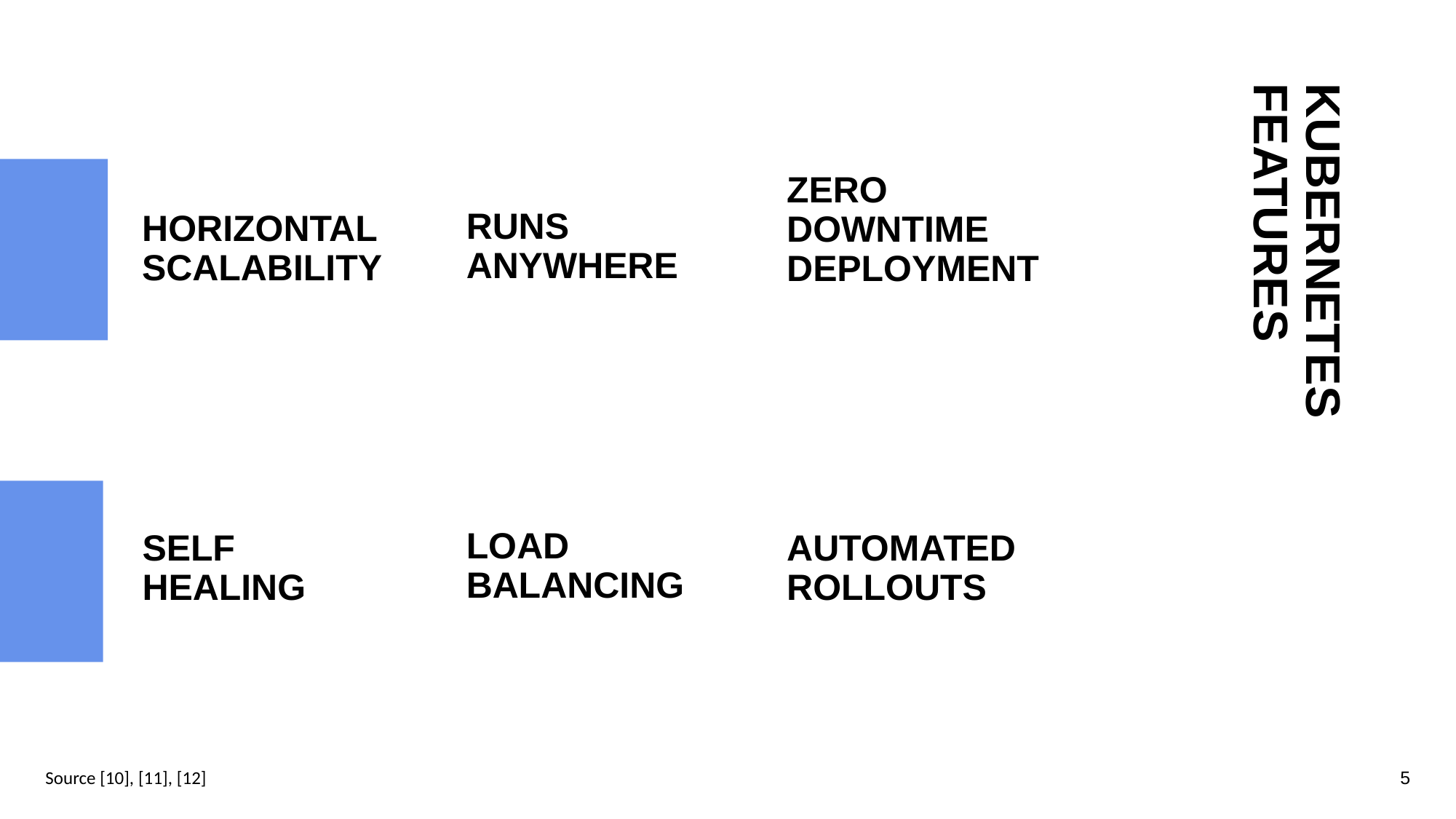

RUNS ANYWHERE
# HORIZONTAL SCALABILITY
ZERO DOWNTIME DEPLOYMENT
KUBERNETES FEATURES

LOAD BALANCING
SELF
HEALING
AUTOMATED ROLLOUTS
Source [10], [11], [12]
5